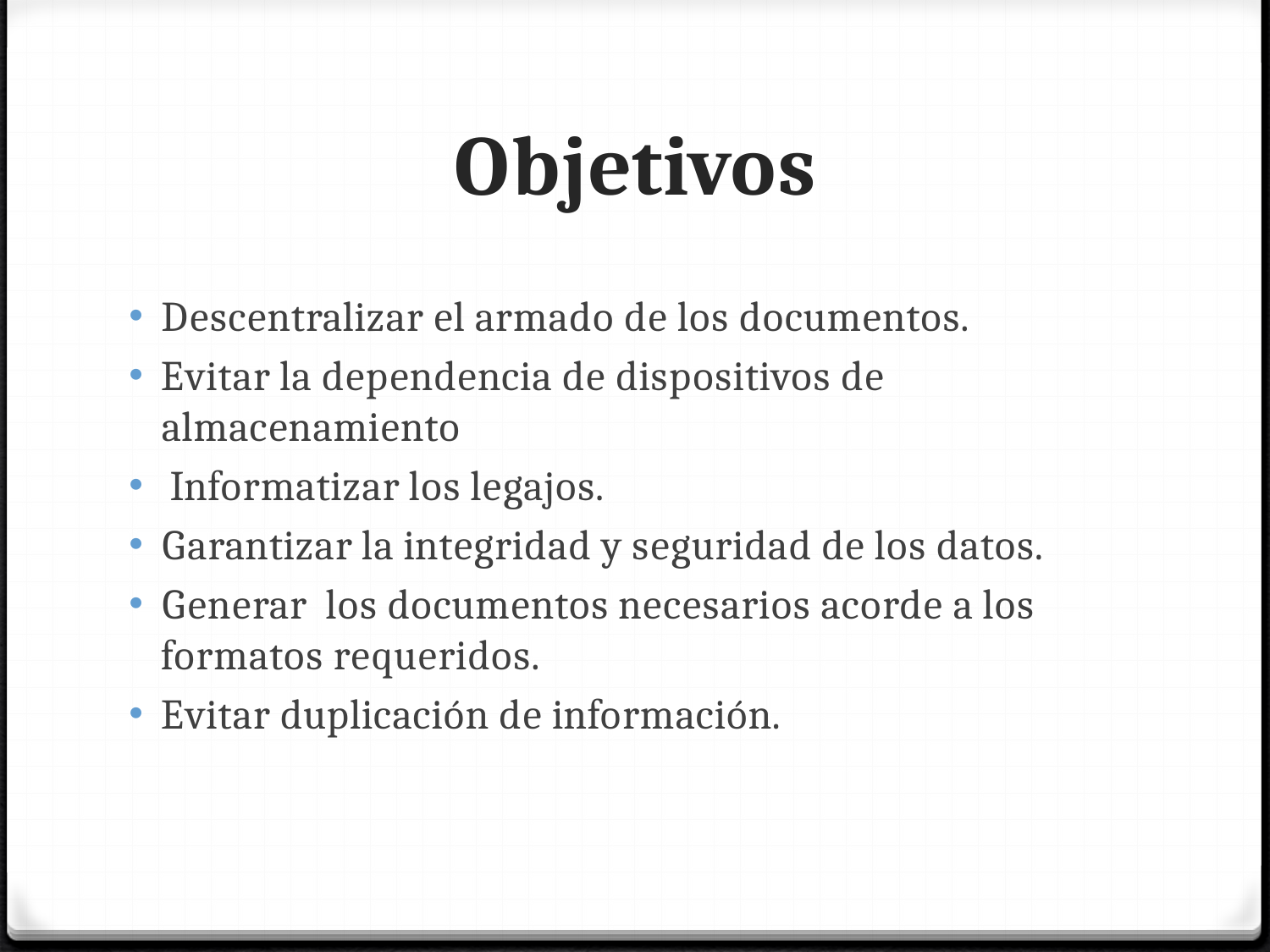

# Objetivos
Descentralizar el armado de los documentos.
Evitar la dependencia de dispositivos de almacenamiento
 Informatizar los legajos.
Garantizar la integridad y seguridad de los datos.
Generar  los documentos necesarios acorde a los formatos requeridos.
Evitar duplicación de información.